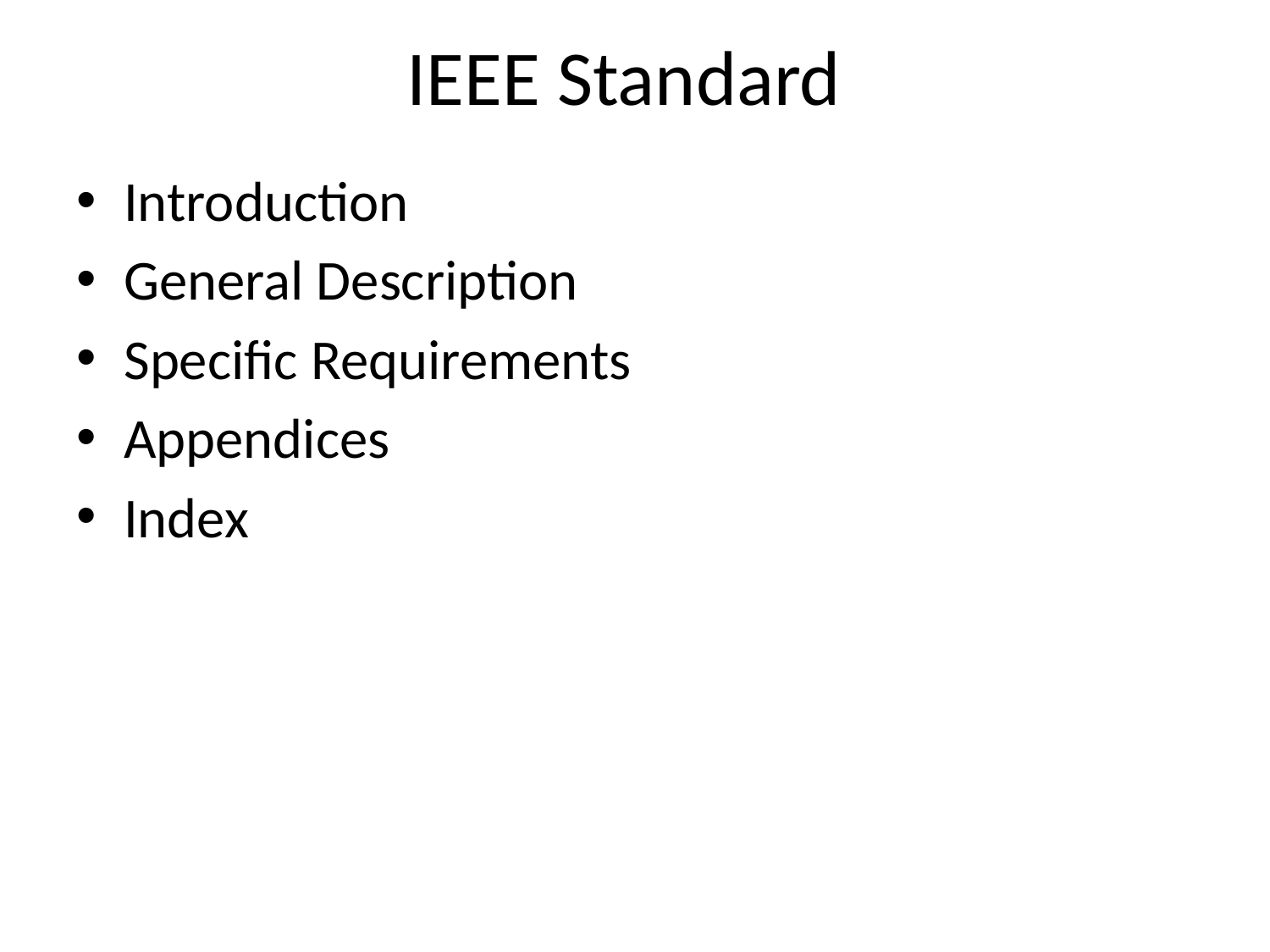

# IEEE Standard
Introduction
General Description
Specific Requirements
Appendices
Index